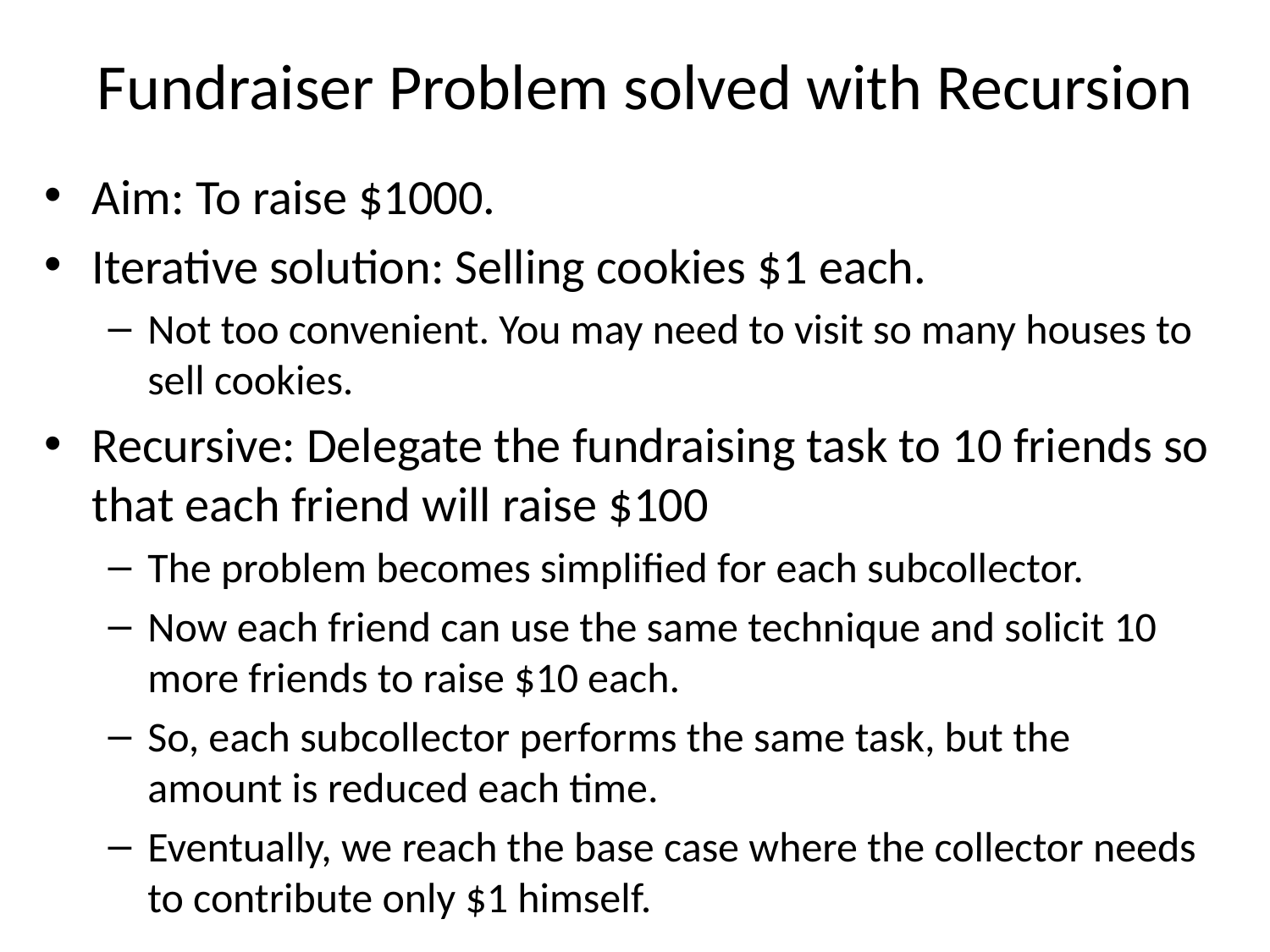

# Fundraiser Problem solved with Recursion
Aim: To raise $1000.
Iterative solution: Selling cookies $1 each.
Not too convenient. You may need to visit so many houses to sell cookies.
Recursive: Delegate the fundraising task to 10 friends so that each friend will raise $100
The problem becomes simplified for each subcollector.
Now each friend can use the same technique and solicit 10 more friends to raise $10 each.
So, each subcollector performs the same task, but the amount is reduced each time.
Eventually, we reach the base case where the collector needs to contribute only $1 himself.